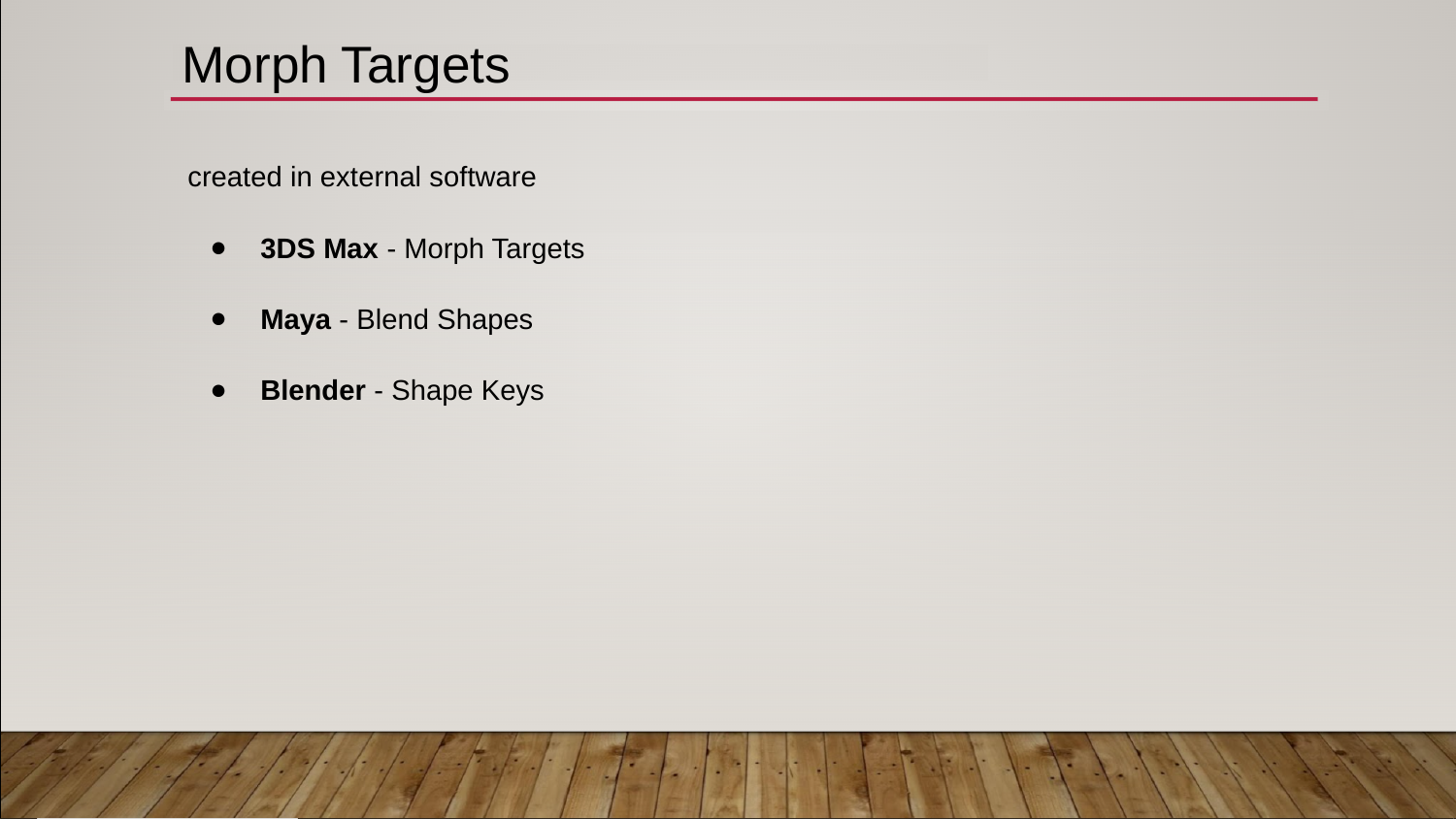

# Morph Targets
created in external software
3DS Max - Morph Targets
Maya - Blend Shapes
Blender - Shape Keys